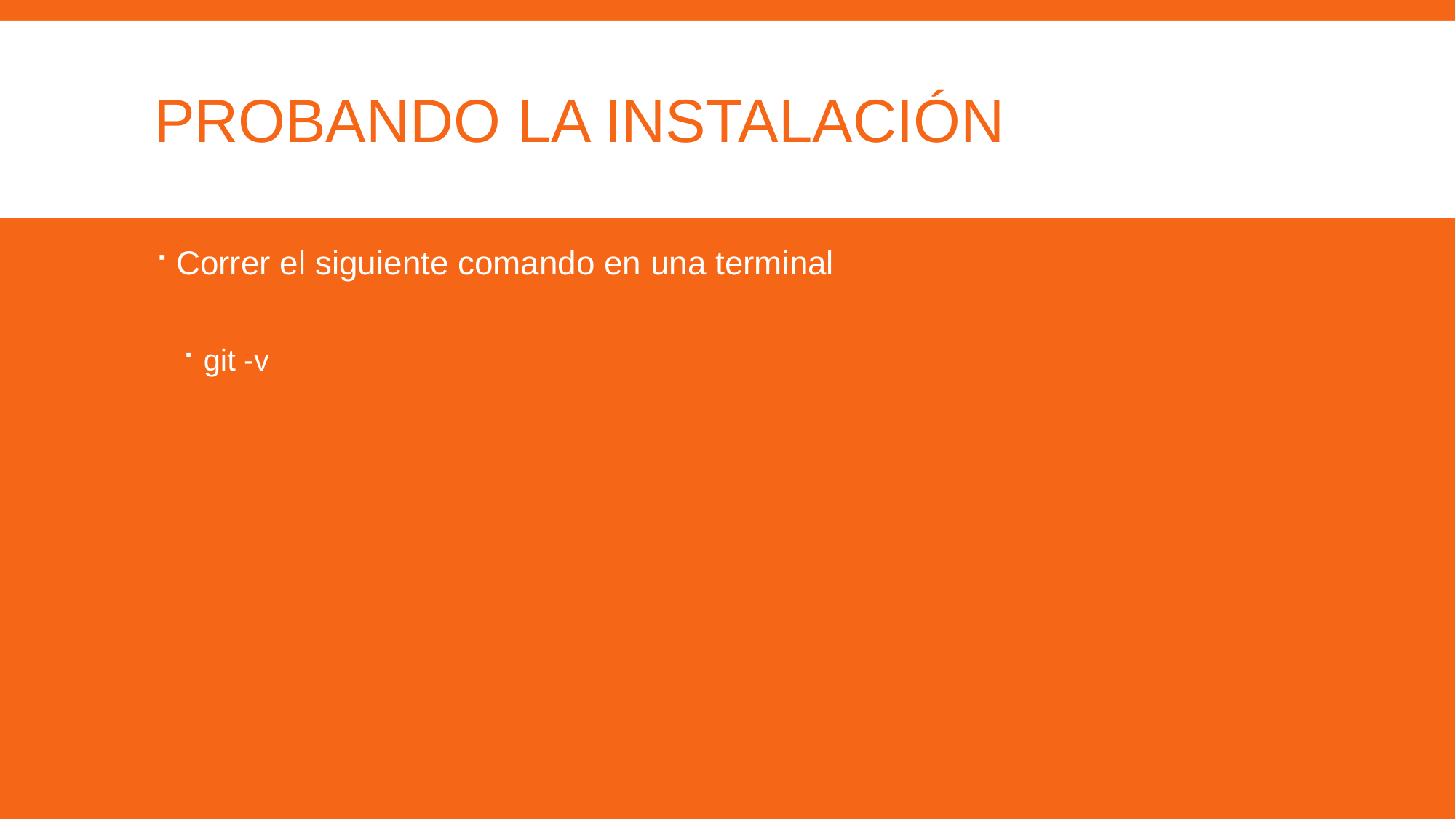

# Probando la instalación
Correr el siguiente comando en una terminal

git -v